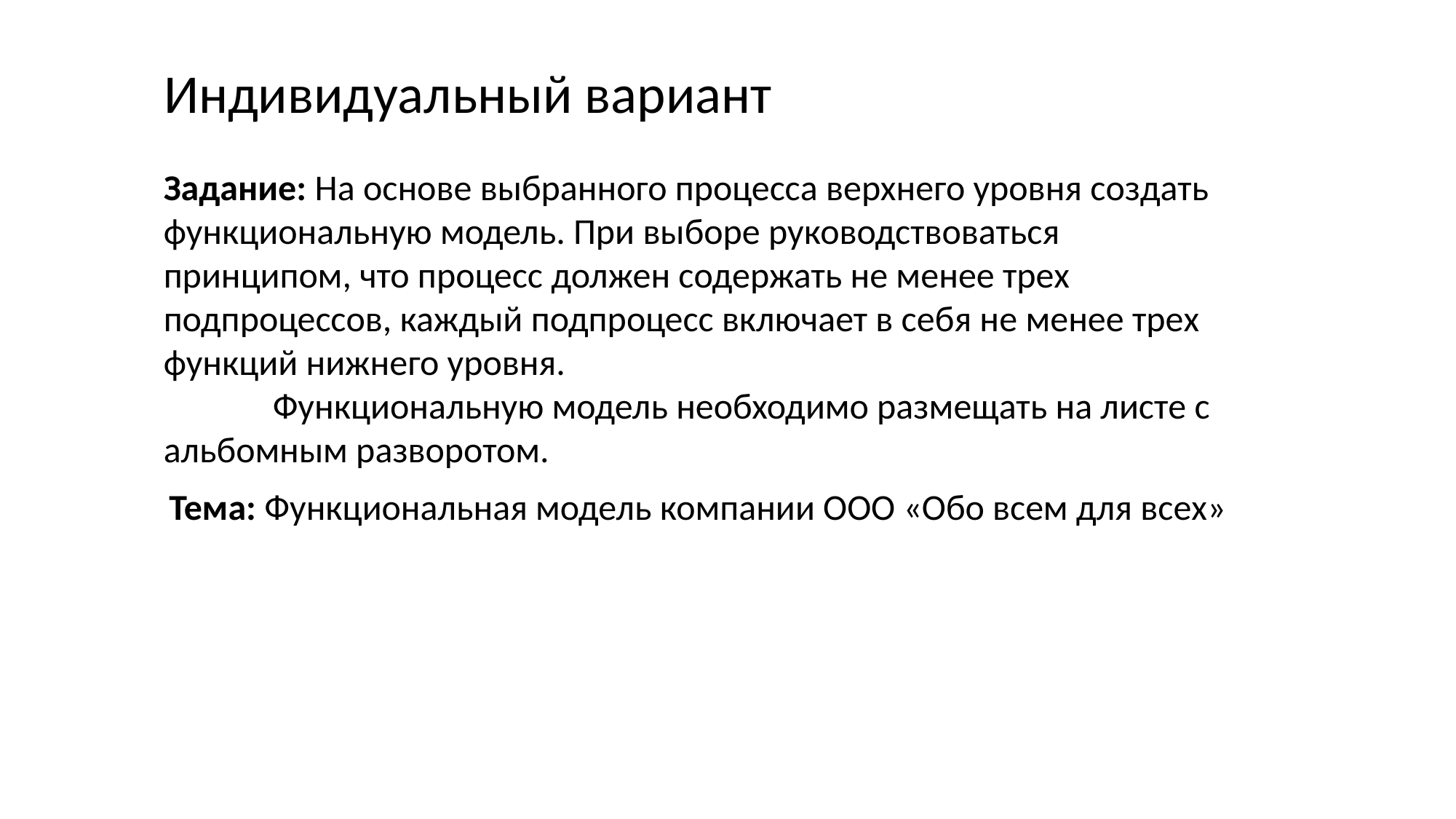

Индивидуальный вариант
Задание: На основе выбранного процесса верхнего уровня создать функциональную модель. При выборе руководствоваться принципом, что процесс должен содержать не менее трех подпроцессов, каждый подпроцесс включает в себя не менее трех функций нижнего уровня.
	Функциональную модель необходимо размещать на листе с альбомным разворотом.
Тема: Функциональная модель компании ООО «Обо всем для всех»